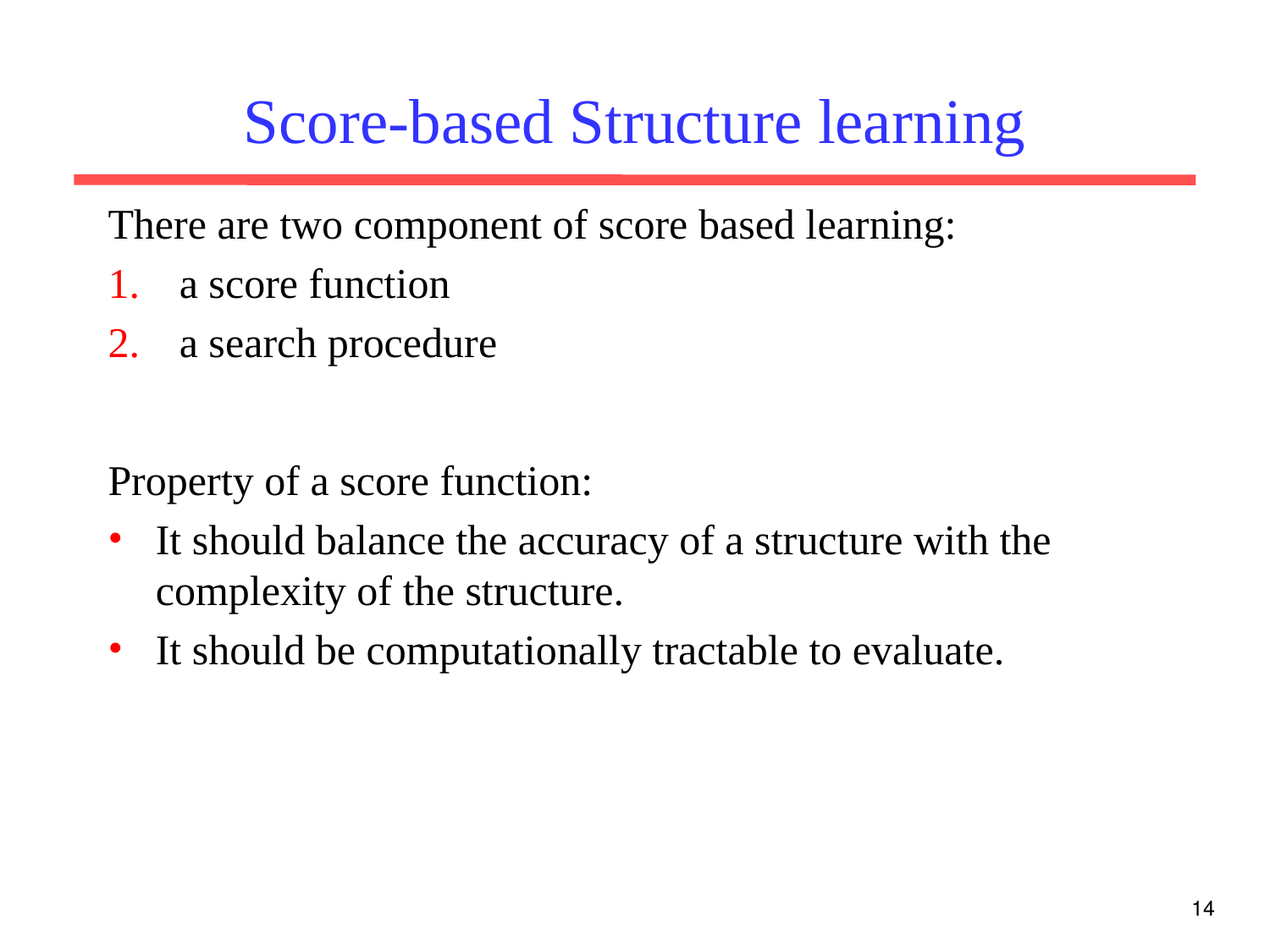

# Score-based Structure learning
There are two component of score based learning:
a score function
a search procedure

Property of a score function:
It should balance the accuracy of a structure with the complexity of the structure.
It should be computationally tractable to evaluate.
14